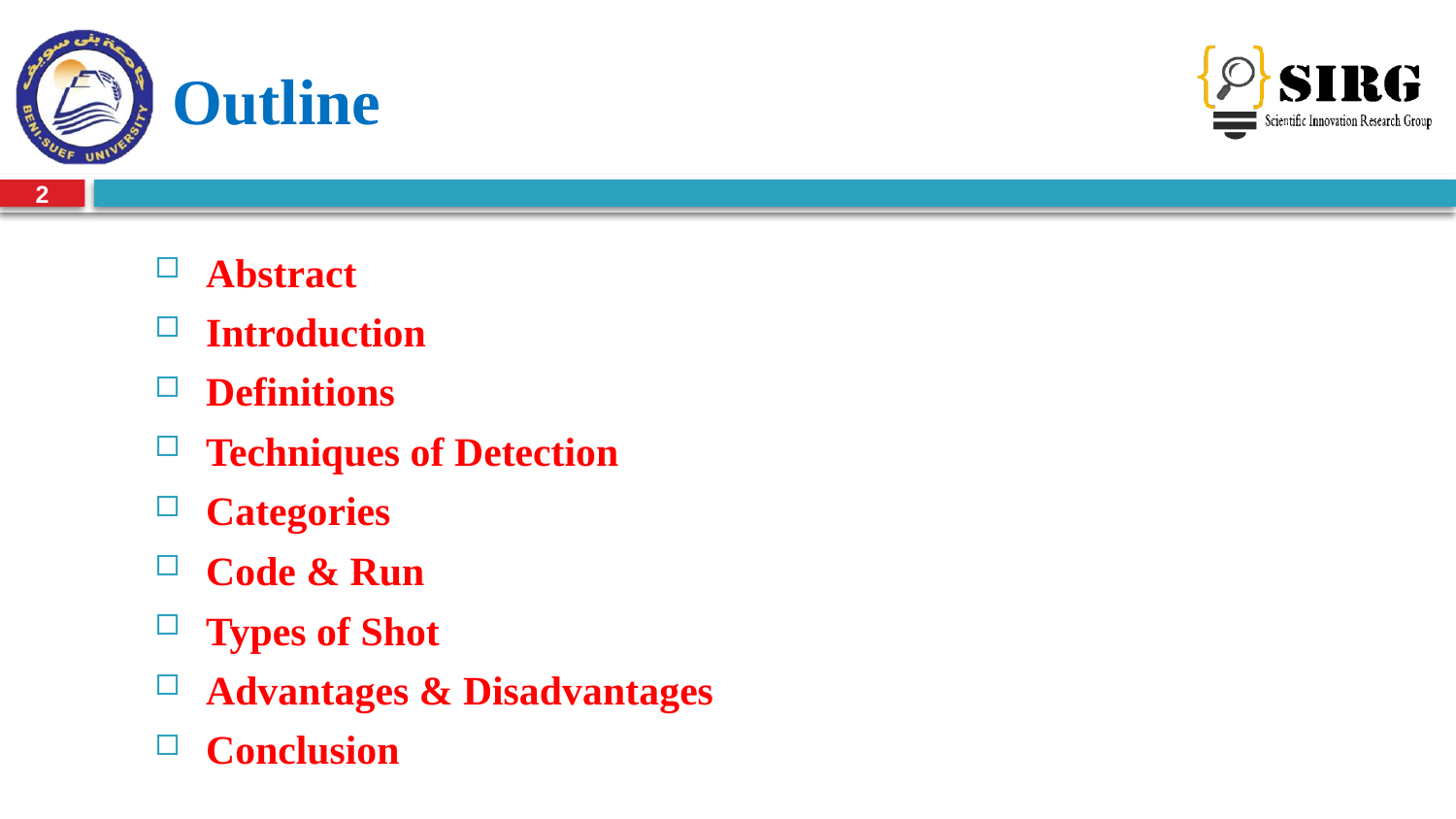

# Outline
2
Abstract
Introduction
Definitions
Techniques of Detection
Categories
Code & Run
Types of Shot
Advantages & Disadvantages
Conclusion